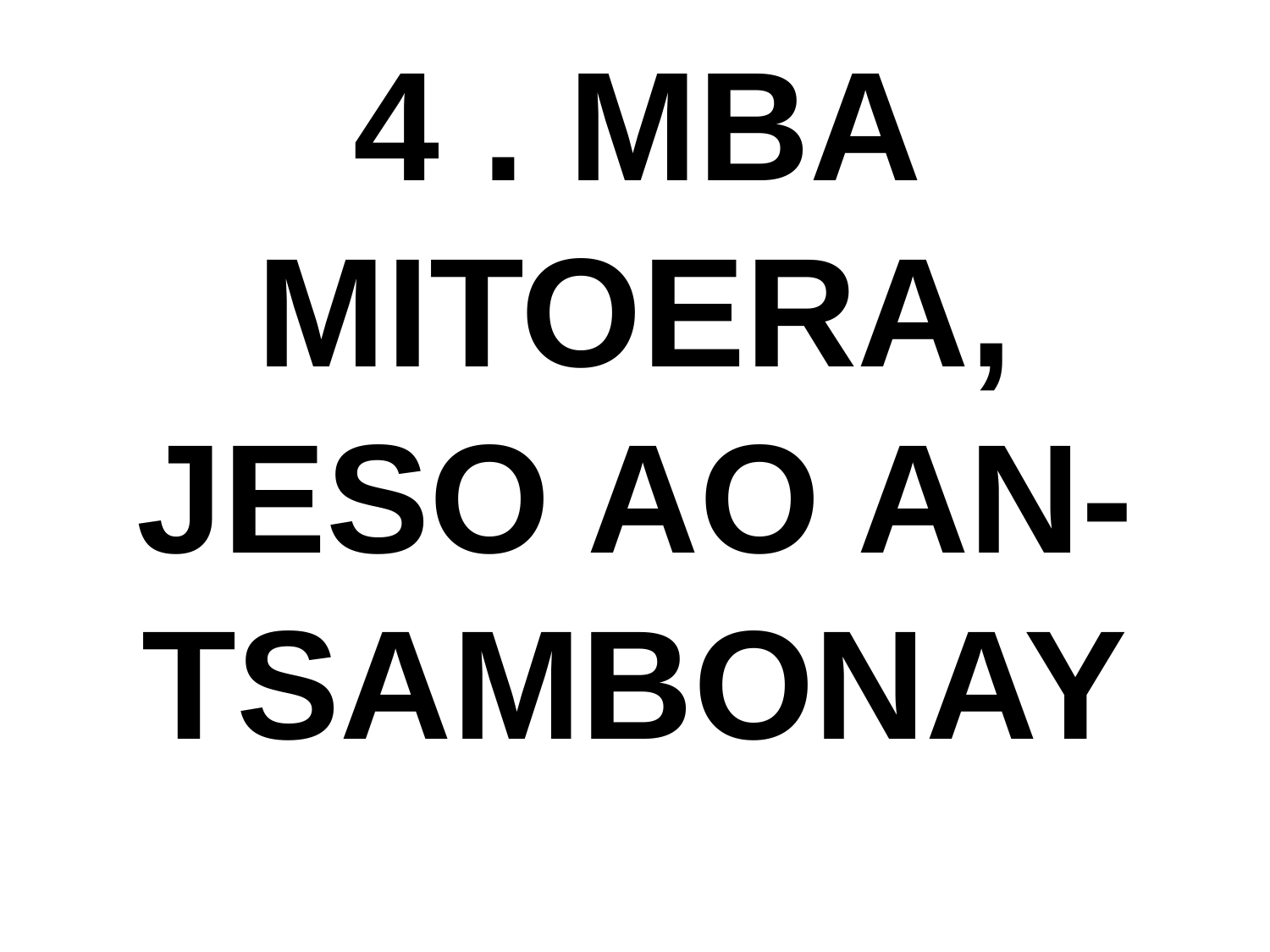

# 4 . MBA MITOERA, JESO AO AN-TSAMBONAY